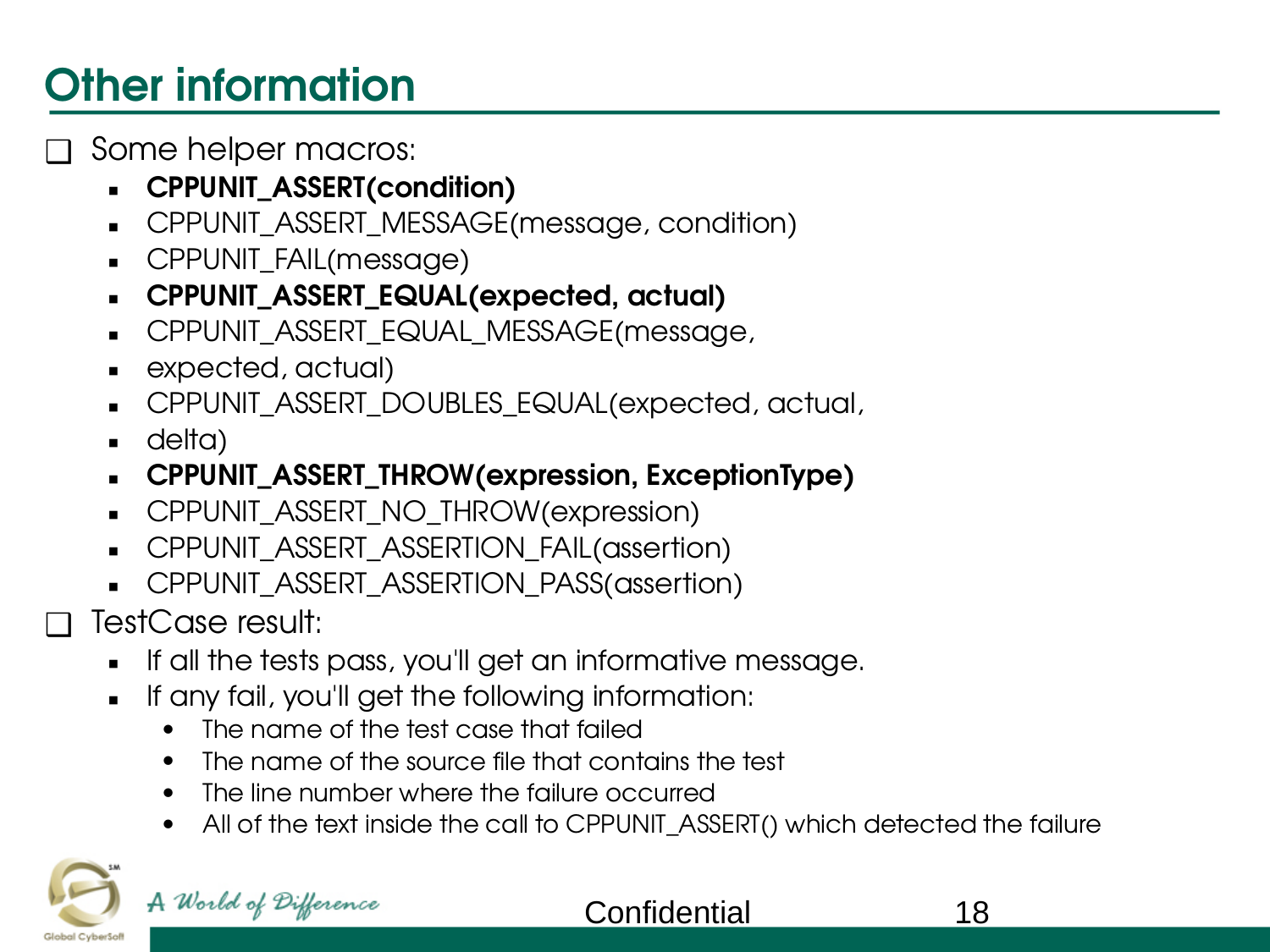

# Other information
Some helper macros:
CPPUNIT_ASSERT(condition)
CPPUNIT_ASSERT_MESSAGE(message, condition)
CPPUNIT_FAIL(message)
CPPUNIT_ASSERT_EQUAL(expected, actual)
CPPUNIT_ASSERT_EQUAL_MESSAGE(message,
expected, actual)
CPPUNIT_ASSERT_DOUBLES_EQUAL(expected, actual,
delta)
CPPUNIT_ASSERT_THROW(expression, ExceptionType)
CPPUNIT_ASSERT_NO_THROW(expression)
CPPUNIT_ASSERT_ASSERTION_FAIL(assertion)
CPPUNIT_ASSERT_ASSERTION_PASS(assertion)
TestCase result:
If all the tests pass, you'll get an informative message.
If any fail, you'll get the following information:
The name of the test case that failed
The name of the source file that contains the test
The line number where the failure occurred
All of the text inside the call to CPPUNIT_ASSERT() which detected the failure
Confidential
18